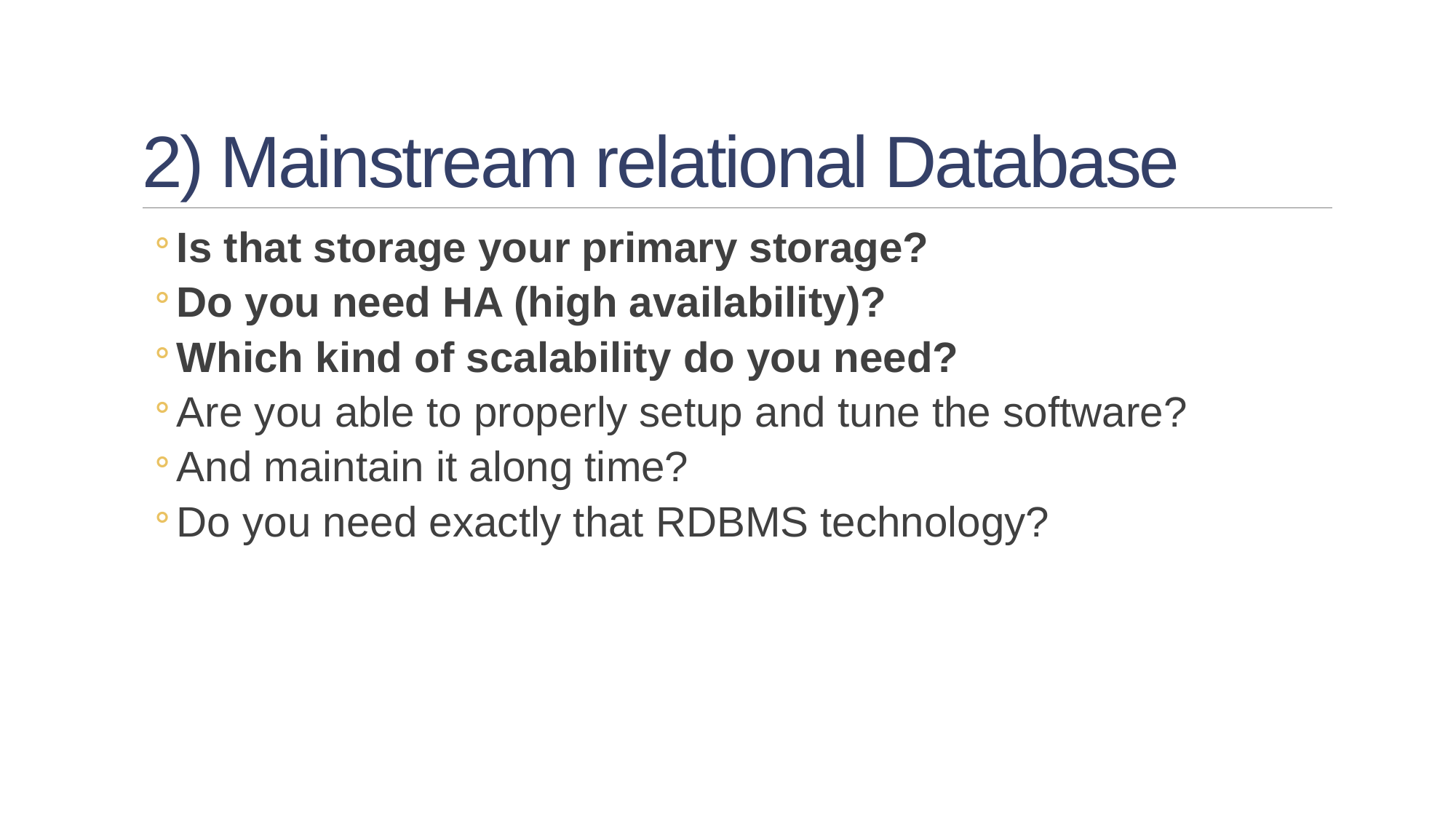

# 2) Mainstream relational Database
Is that storage your primary storage?
Do you need HA (high availability)?
Which kind of scalability do you need?
Are you able to properly setup and tune the software?
And maintain it along time?
Do you need exactly that RDBMS technology?